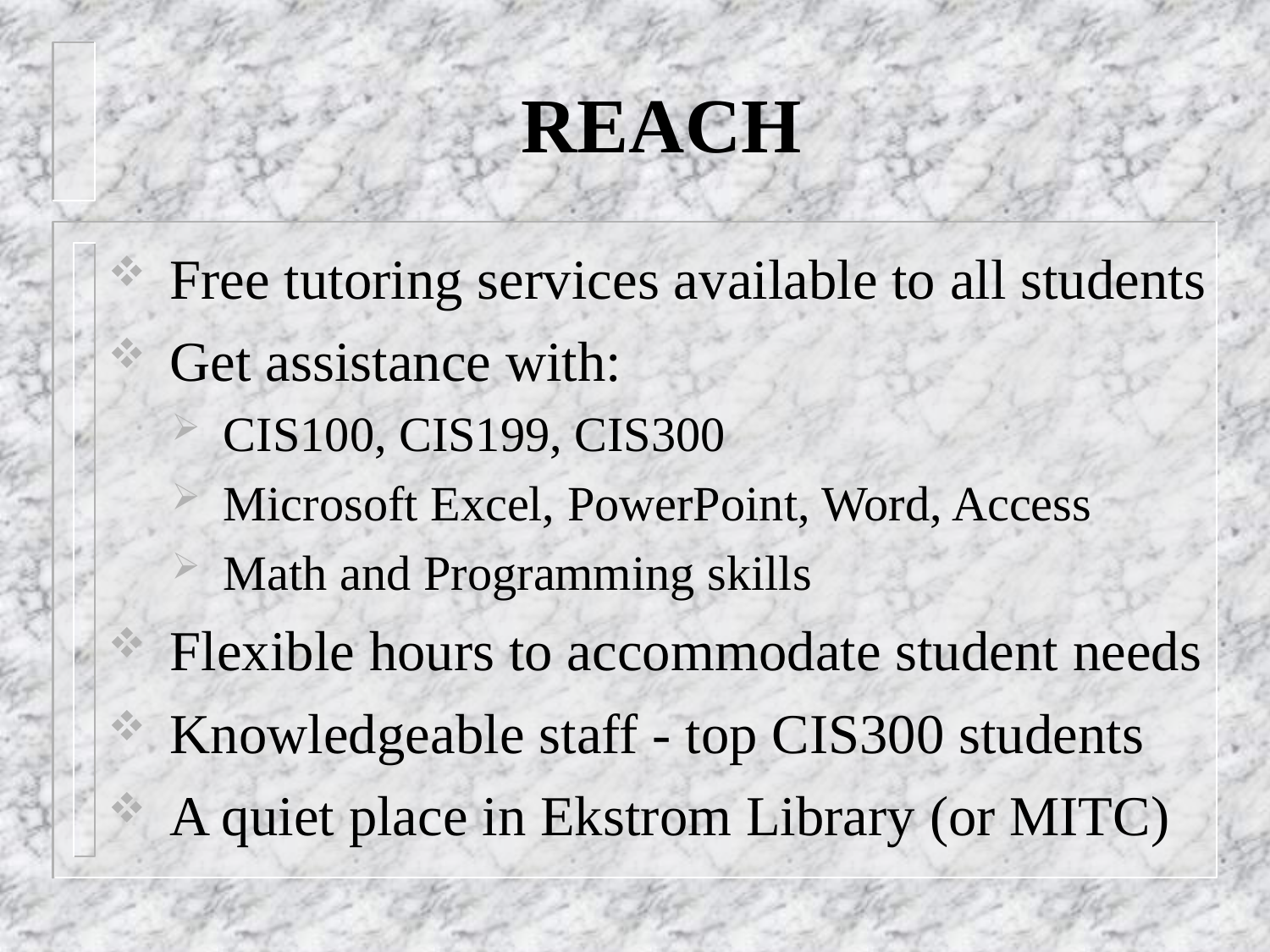

# REACH
 Free tutoring services available to all students
 Get assistance with:
 CIS100, CIS199, CIS300
 Microsoft Excel, PowerPoint, Word, Access
 Math and Programming skills
 Flexible hours to accommodate student needs
 Knowledgeable staff - top CIS300 students
 A quiet place in Ekstrom Library (or MITC)